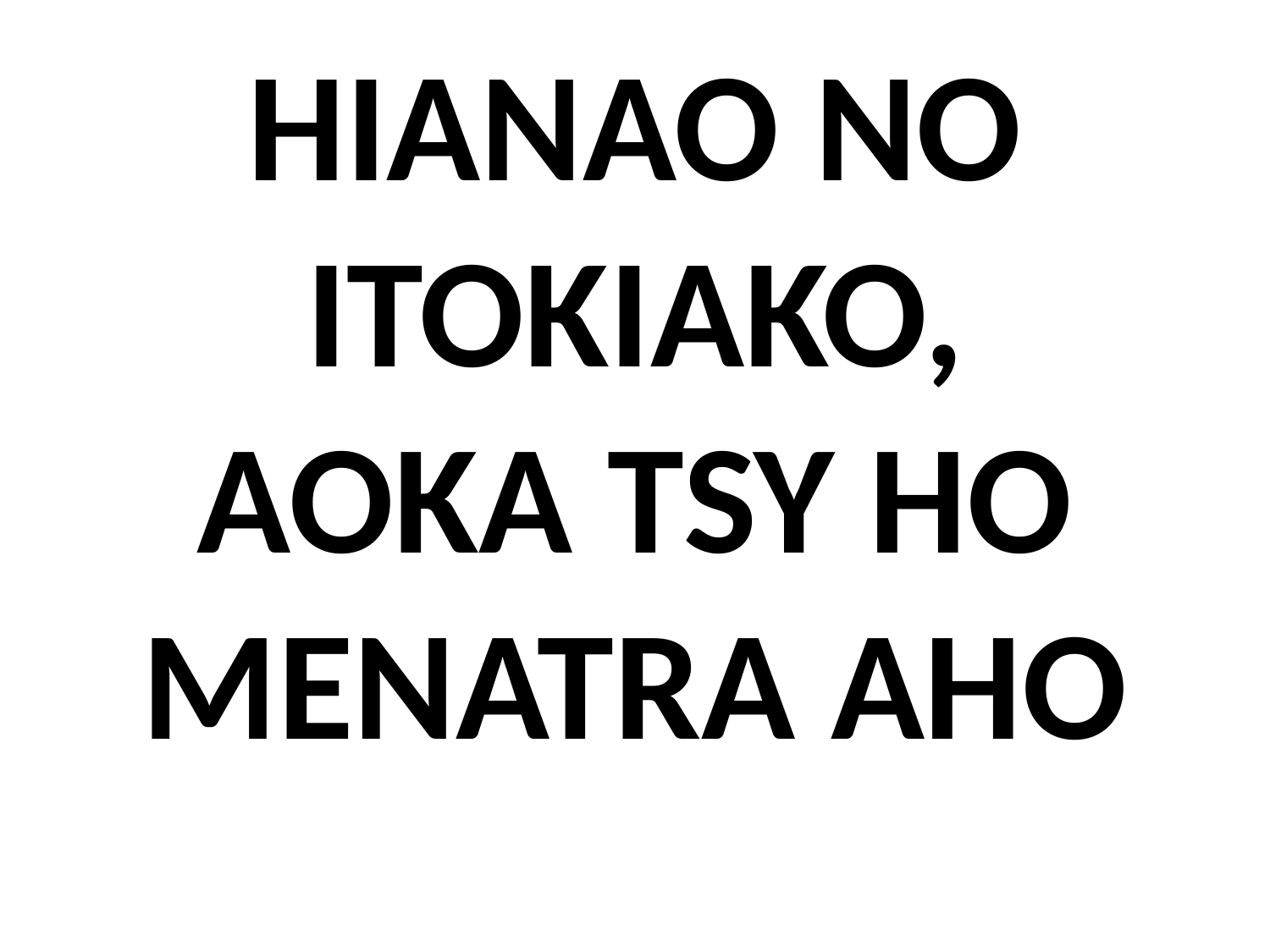

# HIANAO NO ITOKIAKO, AOKA TSY HO MENATRA AHO